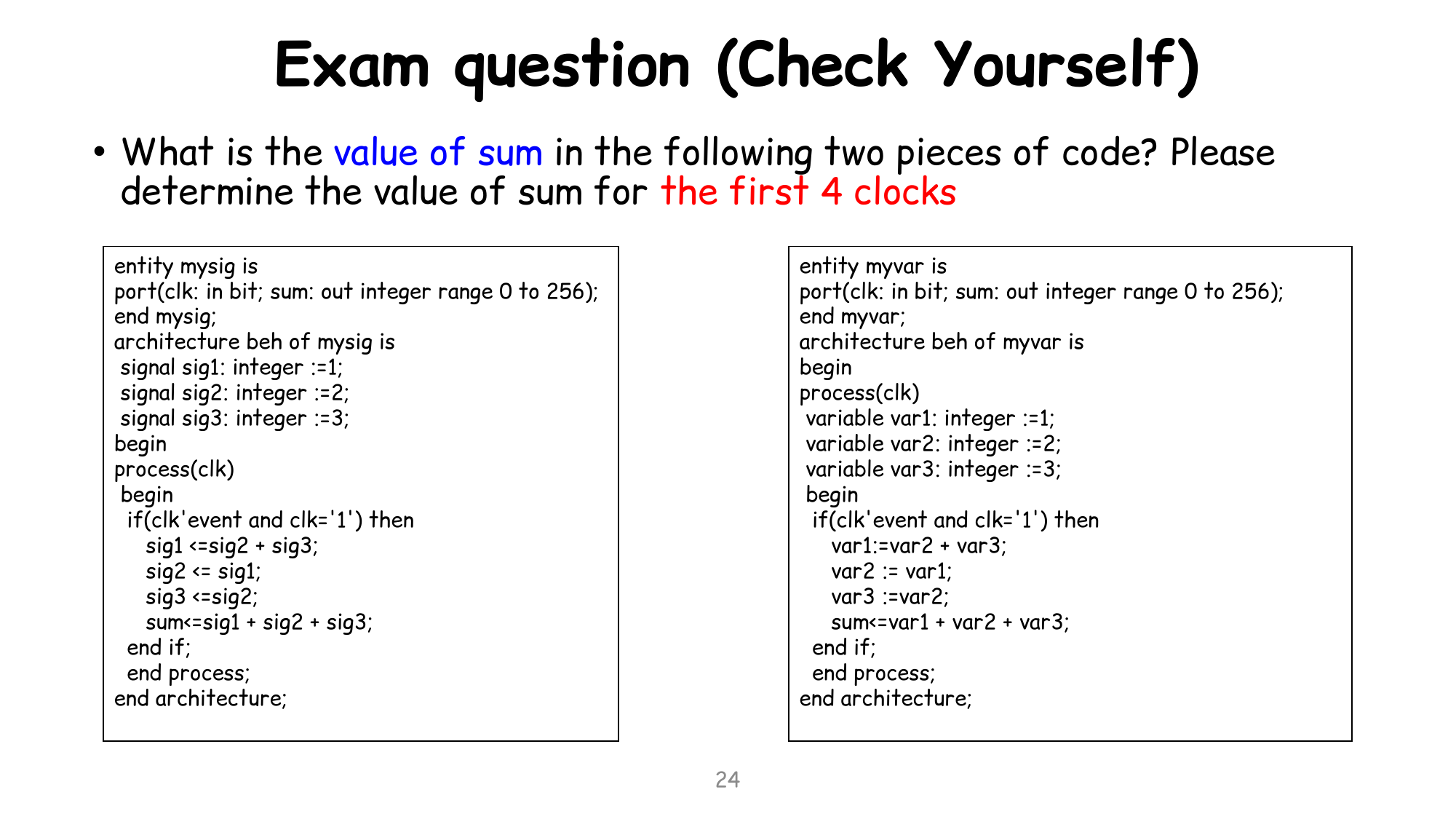

# Exam question (Check Yourself)
What is the value of sum in the following two pieces of code? Please determine the value of sum for the first 4 clocks
entity mysig is
port(clk: in bit; sum: out integer range 0 to 256);
end mysig;
architecture beh of mysig is
 signal sig1: integer :=1;
 signal sig2: integer :=2;
 signal sig3: integer :=3;
begin
process(clk)
 begin
  if(clk'event and clk='1') then
     sig1 <=sig2 + sig3;
     sig2 <= sig1;
     sig3 <=sig2;
     sum<=sig1 + sig2 + sig3;
  end if;
  end process;
end architecture;

entity myvar is
port(clk: in bit; sum: out integer range 0 to 256);
end myvar;
architecture beh of myvar is
begin
process(clk)
 variable var1: integer :=1;
 variable var2: integer :=2;
 variable var3: integer :=3;
 begin
  if(clk'event and clk='1') then
     var1:=var2 + var3;
     var2 := var1;
     var3 :=var2;
     sum<=var1 + var2 + var3;
  end if;
  end process;
end architecture;

24